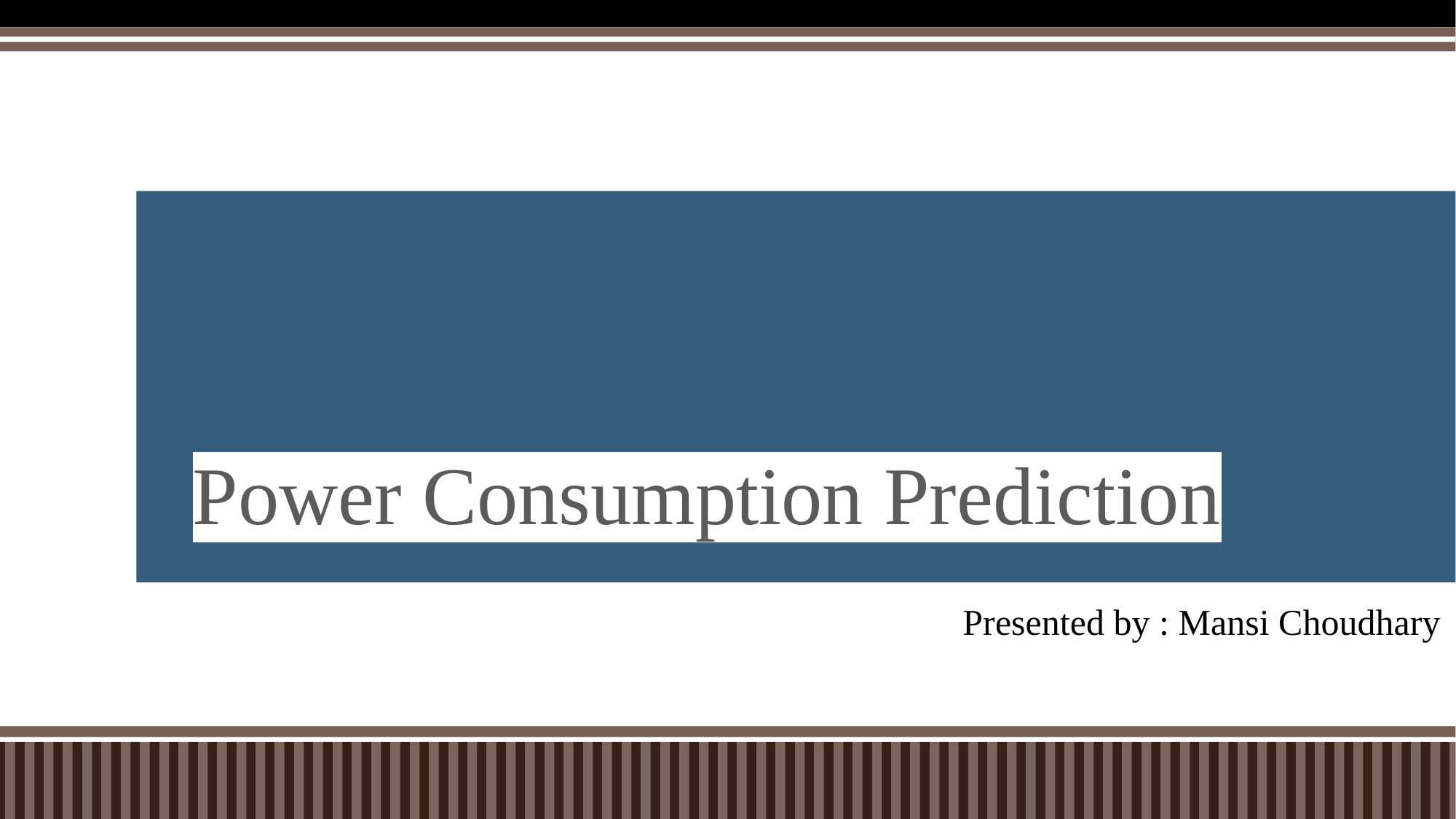

# Power Consumption Prediction
 Presented by : Mansi Choudhary